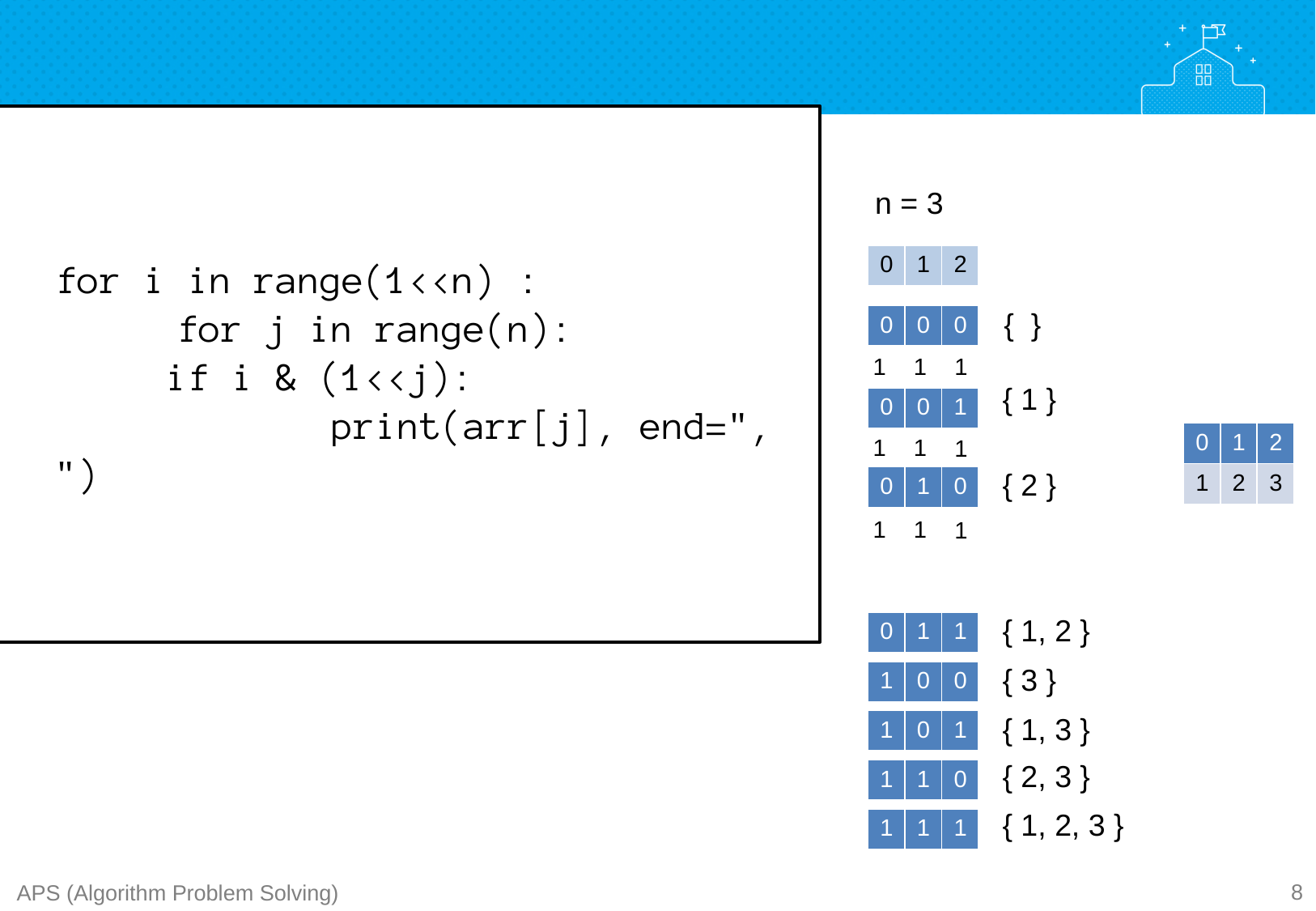

for i in range(1<<n) :
	for j in range(n):
     if i & (1<<j):
	       print(arr[j], end=", ")
n = 3
| 0 | 1 | 2 |
| --- | --- | --- |
{  }
| 0 | 0 | 0 |
| --- | --- | --- |
1
1
1
{ 1 }
| 0 | 0 | 1 |
| --- | --- | --- |
| 0 | 1 | 2 |
| --- | --- | --- |
| 1 | 2 | 3 |
1
1
1
{ 2 }
| 0 | 1 | 0 |
| --- | --- | --- |
1
1
1
{ 1, 2 }
| 0 | 1 | 1 |
| --- | --- | --- |
{ 3 }
| 1 | 0 | 0 |
| --- | --- | --- |
{ 1, 3 }
| 1 | 0 | 1 |
| --- | --- | --- |
{ 2, 3 }
| 1 | 1 | 0 |
| --- | --- | --- |
{ 1, 2, 3 }
| 1 | 1 | 1 |
| --- | --- | --- |
8
APS (Algorithm Problem Solving)